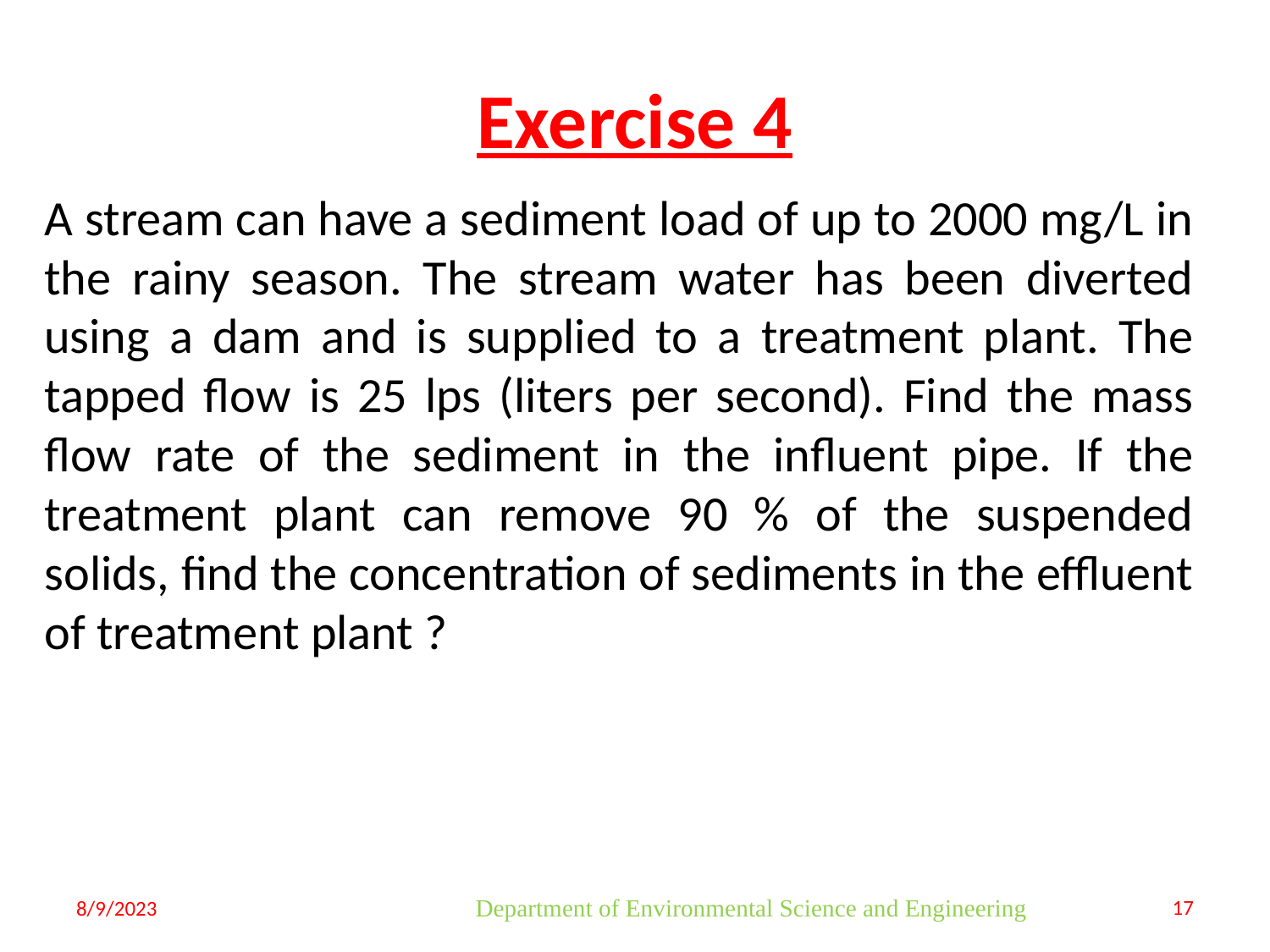

# Exercise 4
A stream can have a sediment load of up to 2000 mg/L in the rainy season. The stream water has been diverted using a dam and is supplied to a treatment plant. The tapped flow is 25 lps (liters per second). Find the mass flow rate of the sediment in the influent pipe. If the treatment plant can remove 90 % of the suspended solids, find the concentration of sediments in the effluent of treatment plant ?

8/9/2023
Department of Environmental Science and Engineering
17